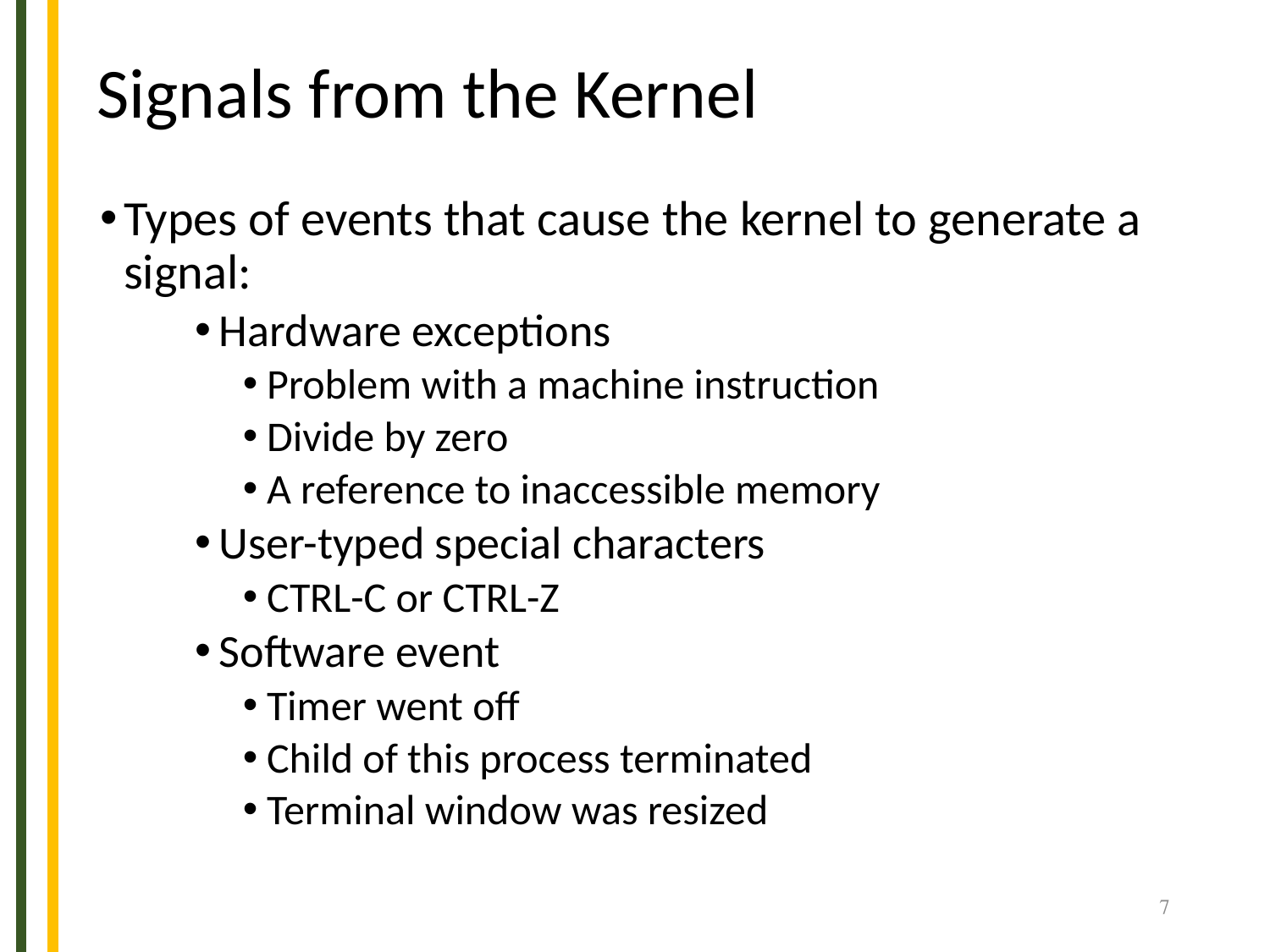

# Signals from the Kernel
Types of events that cause the kernel to generate a signal:
Hardware exceptions
Problem with a machine instruction
Divide by zero
A reference to inaccessible memory
User-typed special characters
CTRL-C or CTRL-Z
Software event
Timer went off
Child of this process terminated
Terminal window was resized
7